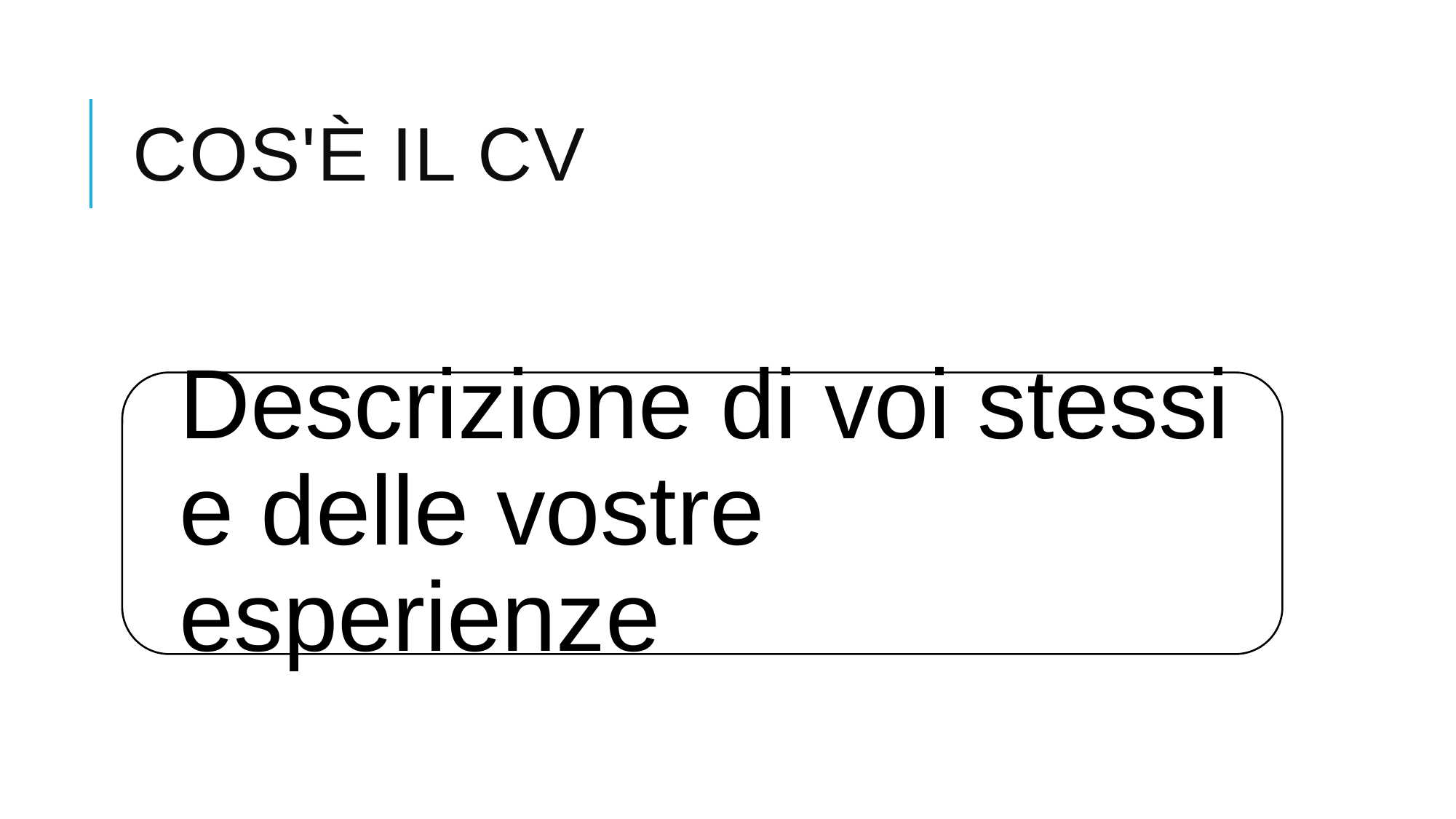

# Cos'è il CV
Descrizione di voi stessi e delle vostre esperienze